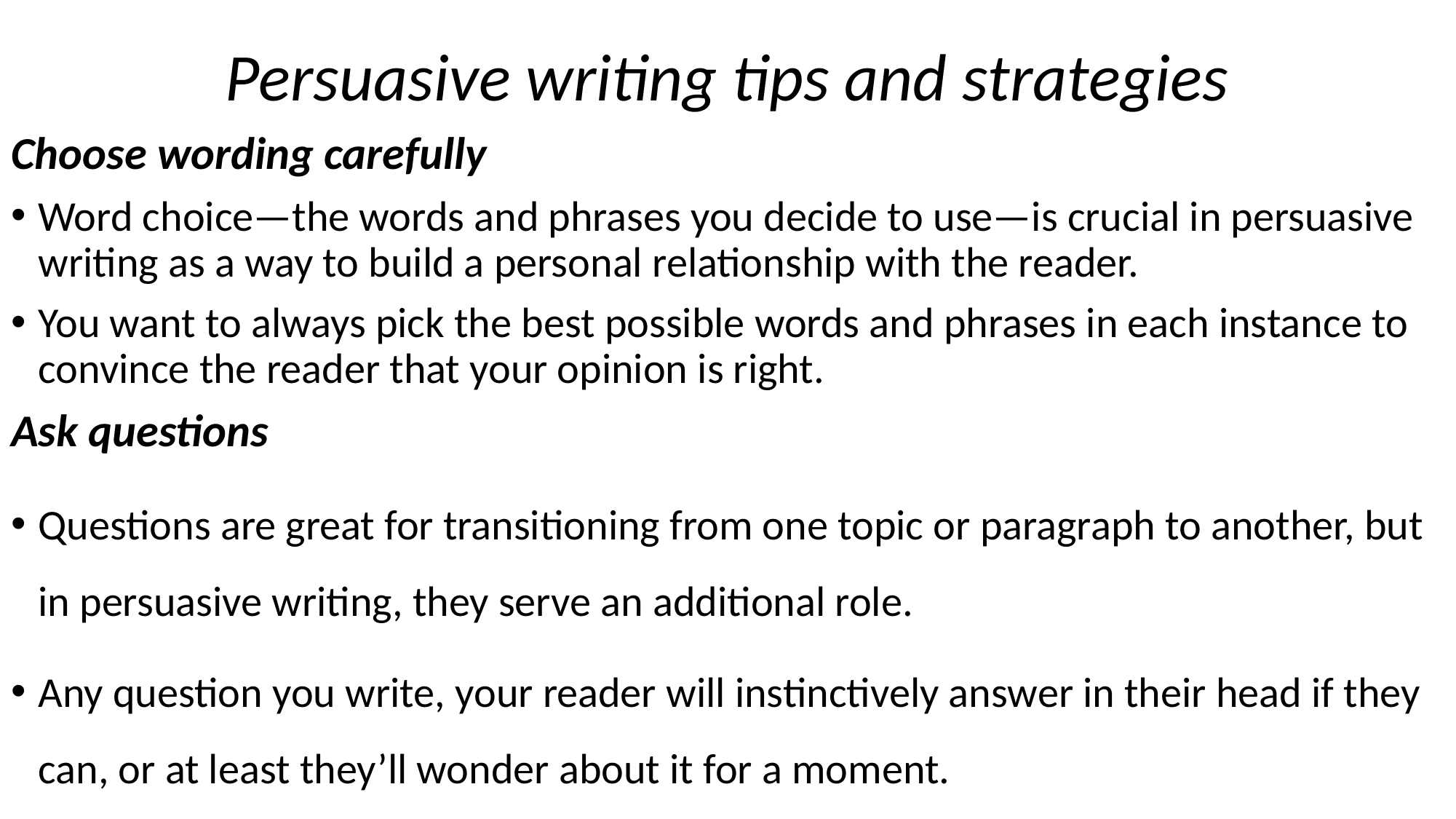

# Persuasive writing tips and strategies
Choose wording carefully
Word choice—the words and phrases you decide to use—is crucial in persuasive writing as a way to build a personal relationship with the reader.
You want to always pick the best possible words and phrases in each instance to convince the reader that your opinion is right.
Ask questions
Questions are great for transitioning from one topic or paragraph to another, but in persuasive writing, they serve an additional role.
Any question you write, your reader will instinctively answer in their head if they can, or at least they’ll wonder about it for a moment.